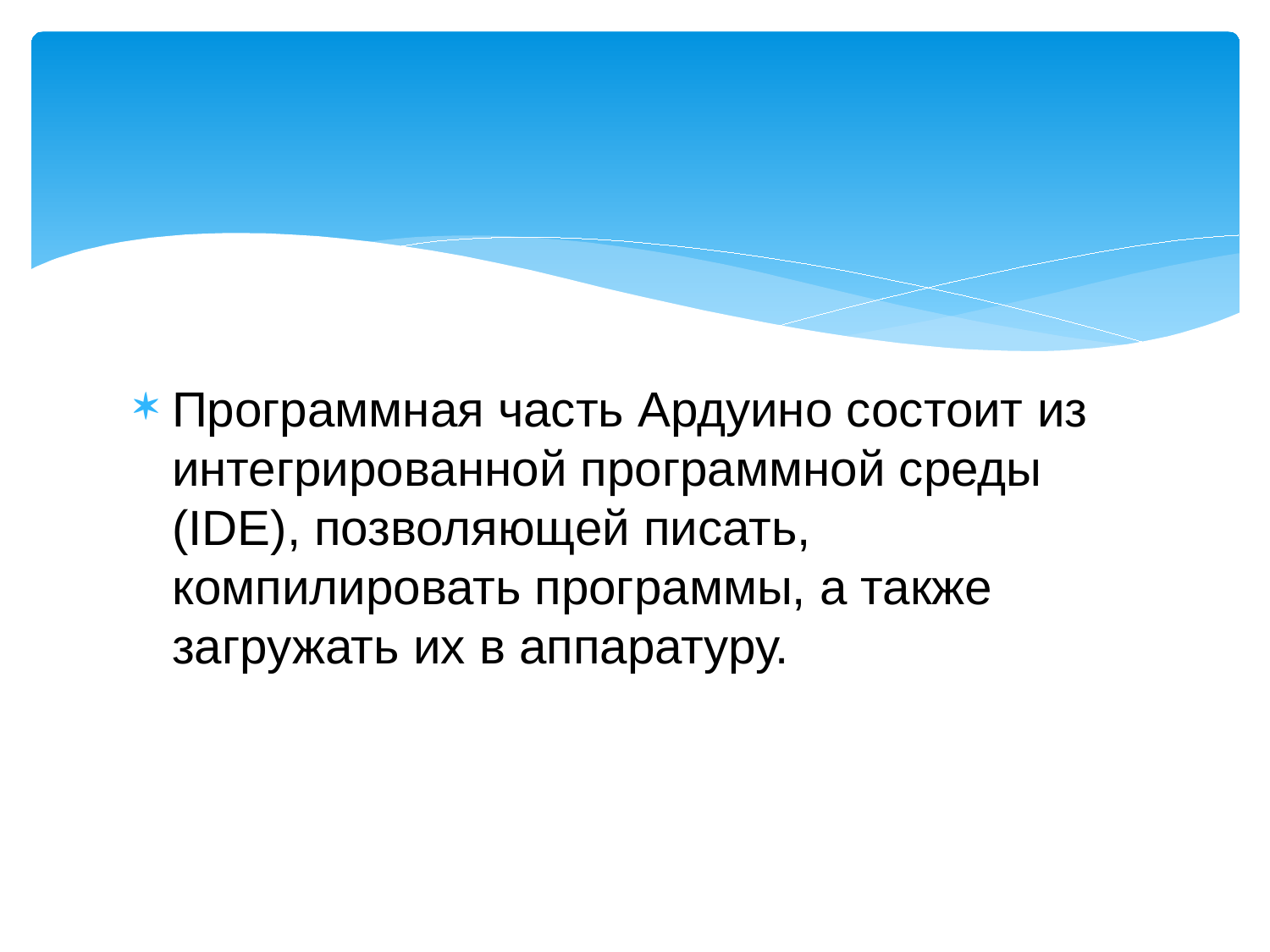

#
Программная часть Ардуино состоит из интегрированной программной среды (IDE), позволяющей писать, компилировать программы, а также загружать их в аппаратуру.